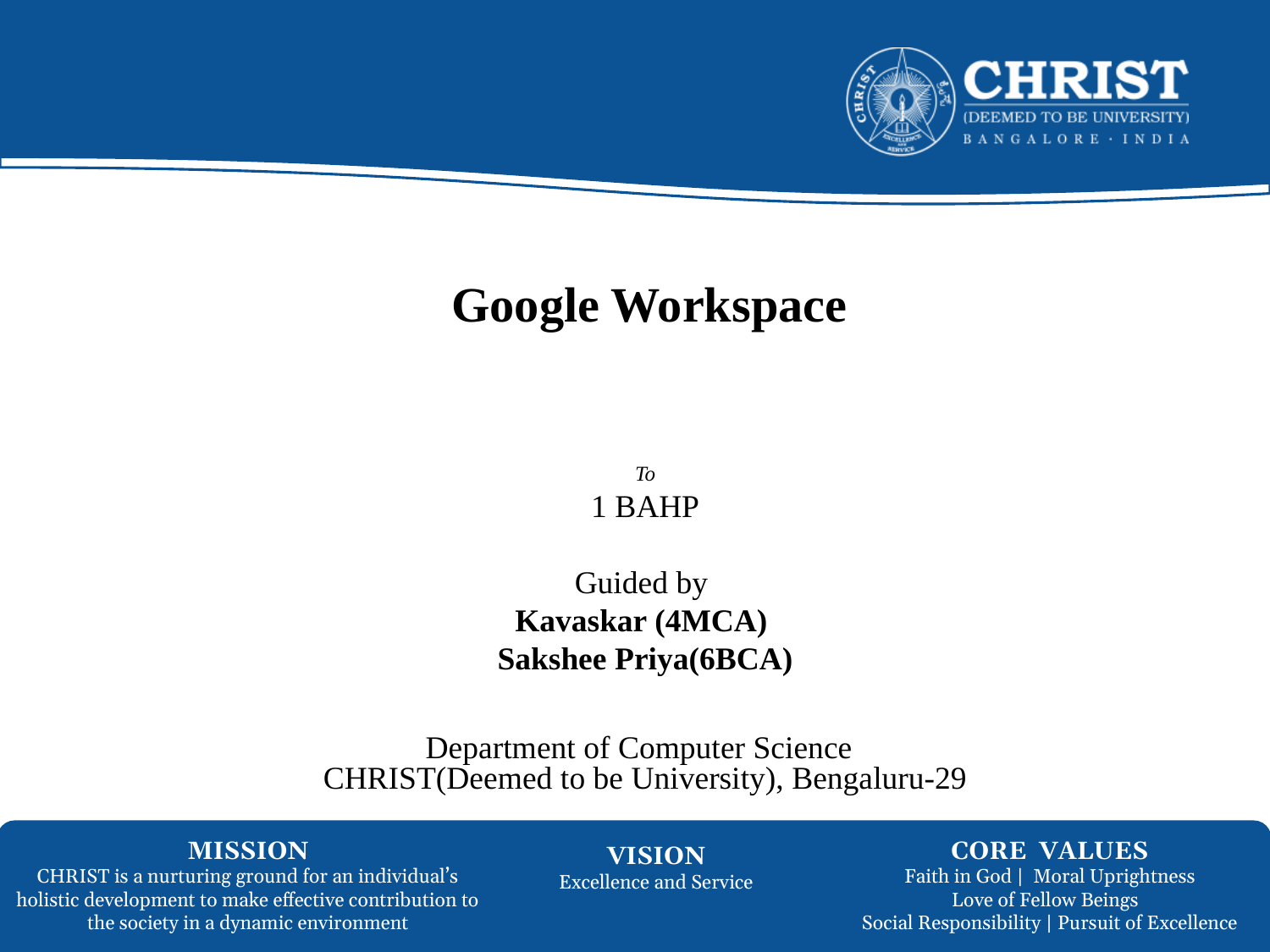

# Google Workspace

To
1 BAHP

Guided by
Kavaskar (4MCA)
Sakshee Priya(6BCA)

Department of Computer Science
CHRIST(Deemed to be University), Bengaluru-29